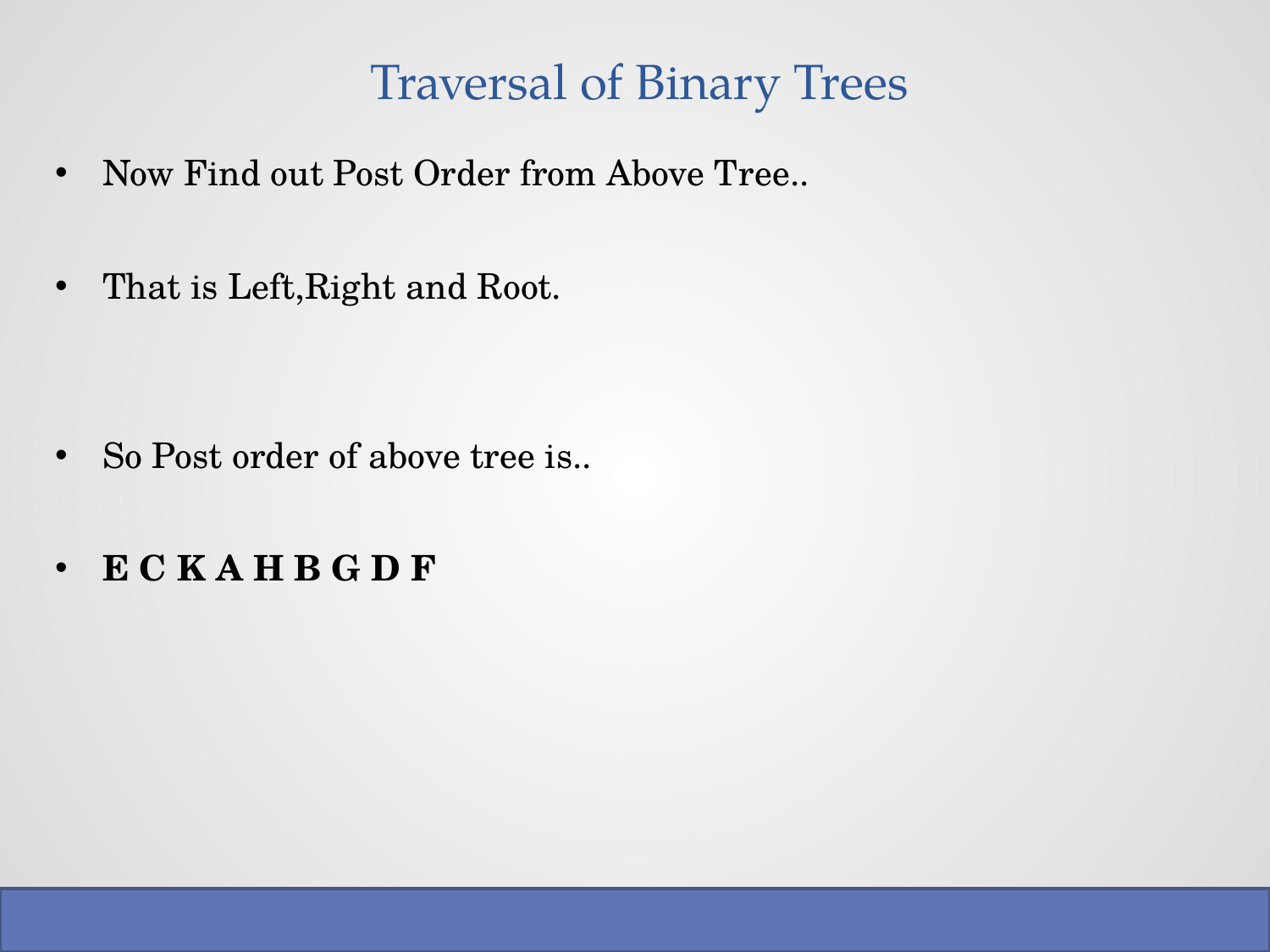

# Traversal of Binary Trees
Now Find out Post Order from Above Tree..

That is Left,Right and Root.

So Post order of above tree is..

E C K A H B G D F